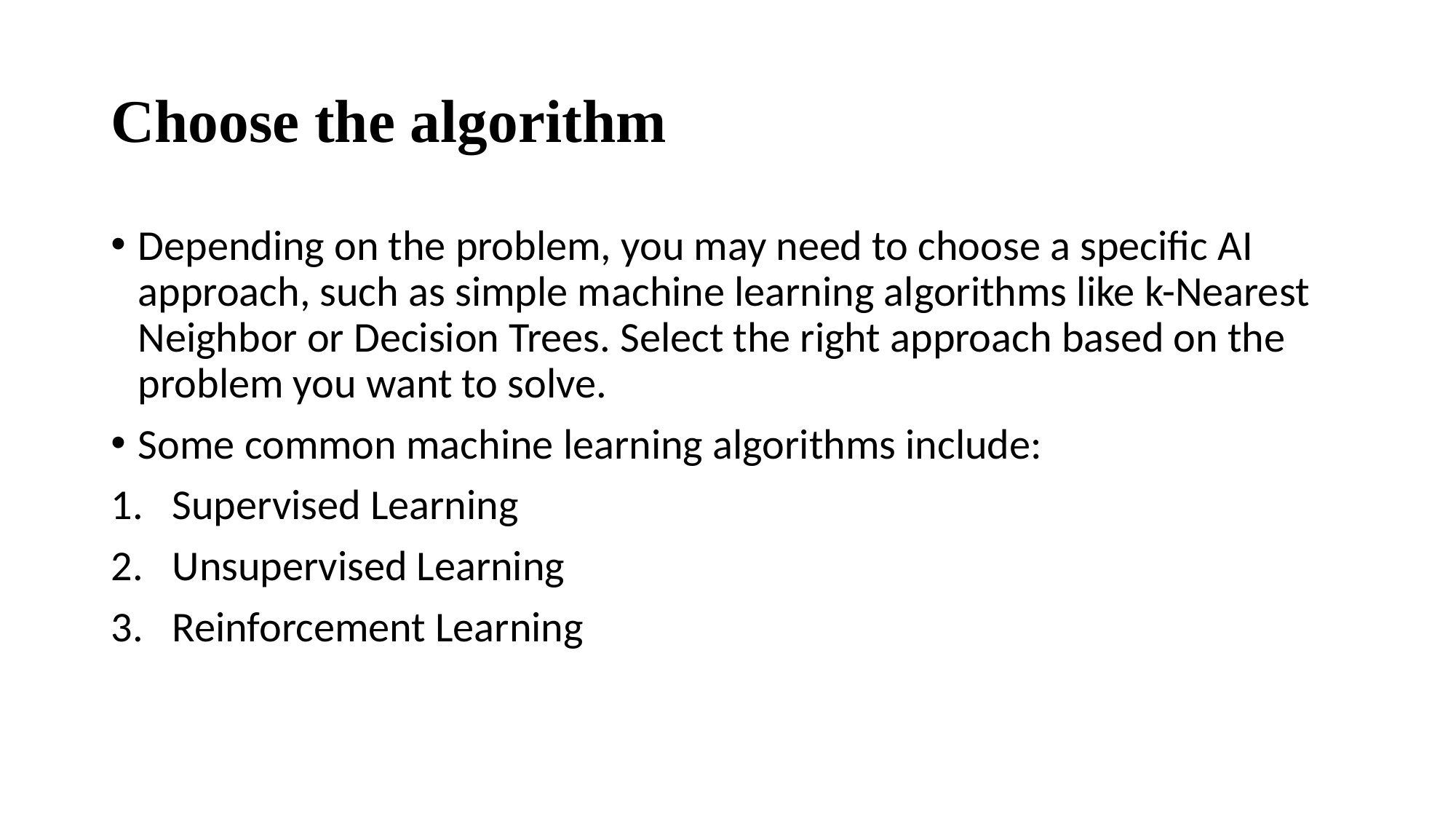

# Choose the algorithm
Depending on the problem, you may need to choose a specific AI approach, such as simple machine learning algorithms like k-Nearest Neighbor or Decision Trees. Select the right approach based on the problem you want to solve.
Some common machine learning algorithms include:
Supervised Learning
Unsupervised Learning
Reinforcement Learning